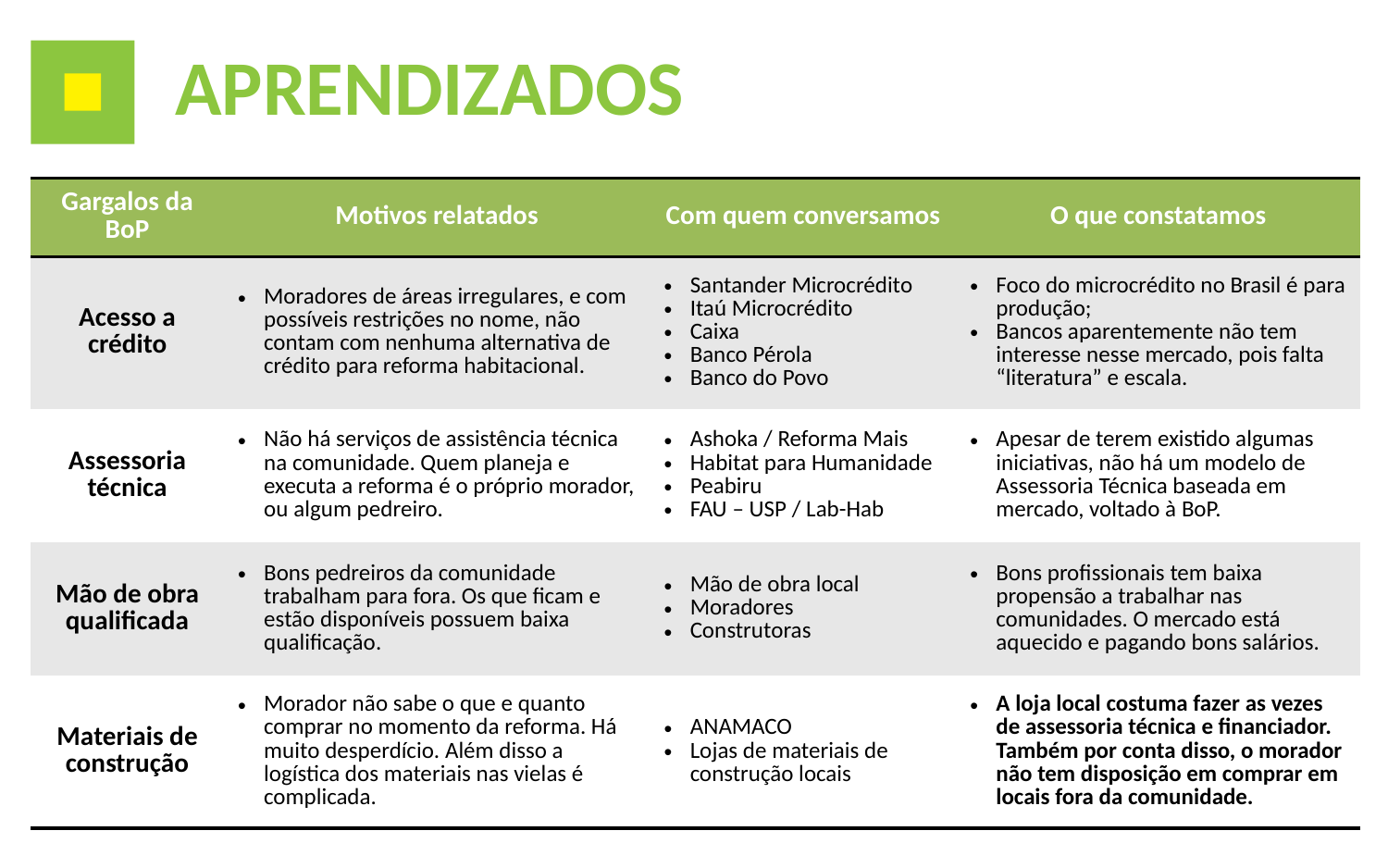

APRENDIZADOS

| Gargalos da BoP | Motivos relatados | Com quem conversamos | O que constatamos |
| --- | --- | --- | --- |
| Acesso a crédito | Moradores de áreas irregulares, e com possíveis restrições no nome, não contam com nenhuma alternativa de crédito para reforma habitacional. | Santander Microcrédito Itaú Microcrédito Caixa Banco Pérola Banco do Povo | Foco do microcrédito no Brasil é para produção; Bancos aparentemente não tem interesse nesse mercado, pois falta “literatura” e escala. |
| Assessoria técnica | Não há serviços de assistência técnica na comunidade. Quem planeja e executa a reforma é o próprio morador, ou algum pedreiro. | Ashoka / Reforma Mais Habitat para Humanidade Peabiru FAU – USP / Lab-Hab | Apesar de terem existido algumas iniciativas, não há um modelo de Assessoria Técnica baseada em mercado, voltado à BoP. |
| Mão de obra qualificada | Bons pedreiros da comunidade trabalham para fora. Os que ficam e estão disponíveis possuem baixa qualificação. | Mão de obra local Moradores Construtoras | Bons profissionais tem baixa propensão a trabalhar nas comunidades. O mercado está aquecido e pagando bons salários. |
| Materiais de construção | Morador não sabe o que e quanto comprar no momento da reforma. Há muito desperdício. Além disso a logística dos materiais nas vielas é complicada. | ANAMACO Lojas de materiais de construção locais | A loja local costuma fazer as vezes de assessoria técnica e financiador. Também por conta disso, o morador não tem disposição em comprar em locais fora da comunidade. |